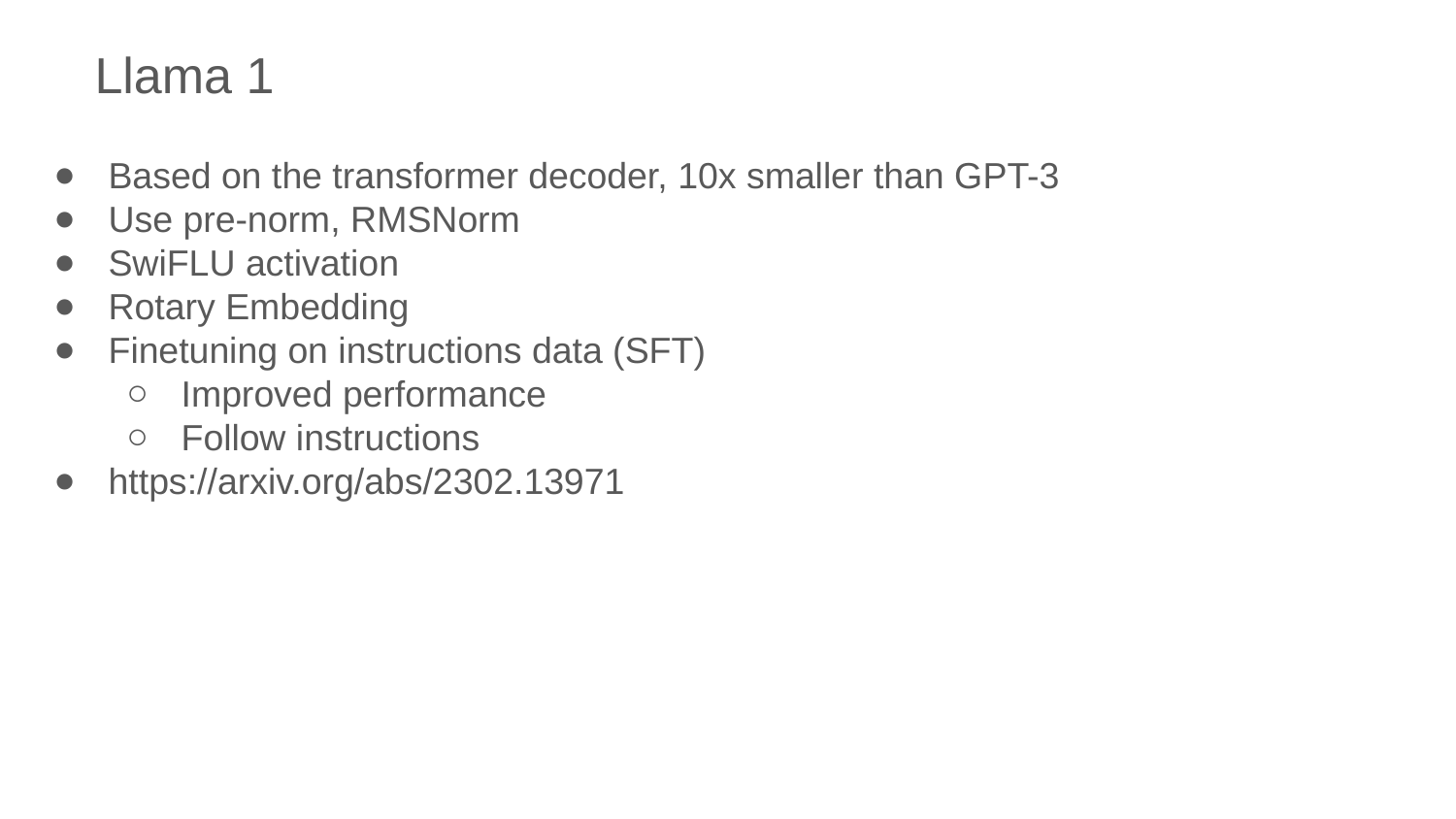

Llama 1
Based on the transformer decoder, 10x smaller than GPT-3
Use pre-norm, RMSNorm
SwiFLU activation
Rotary Embedding
Finetuning on instructions data (SFT)
Improved performance
Follow instructions
https://arxiv.org/abs/2302.13971